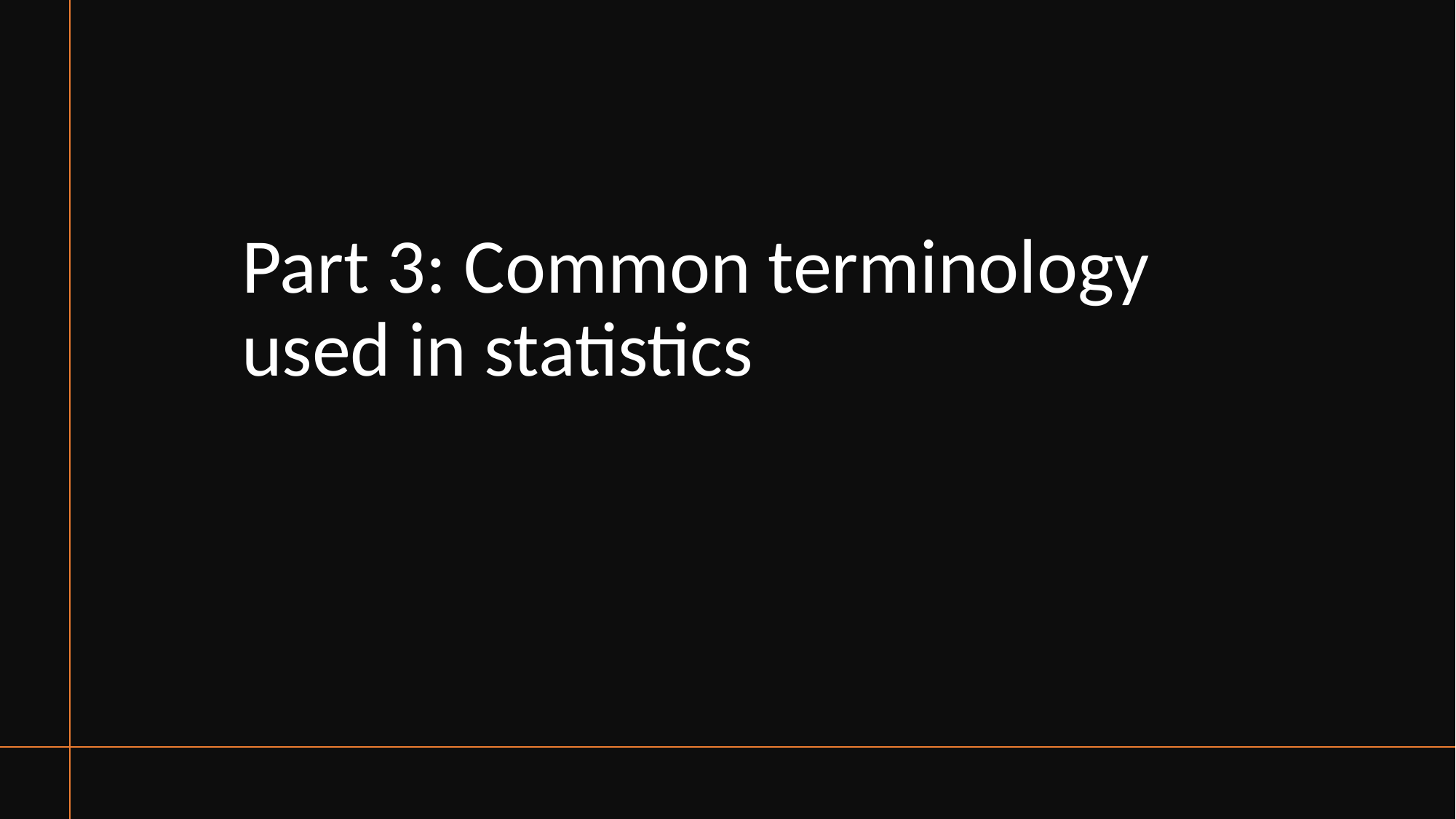

# Part 3: Common terminology used in statistics